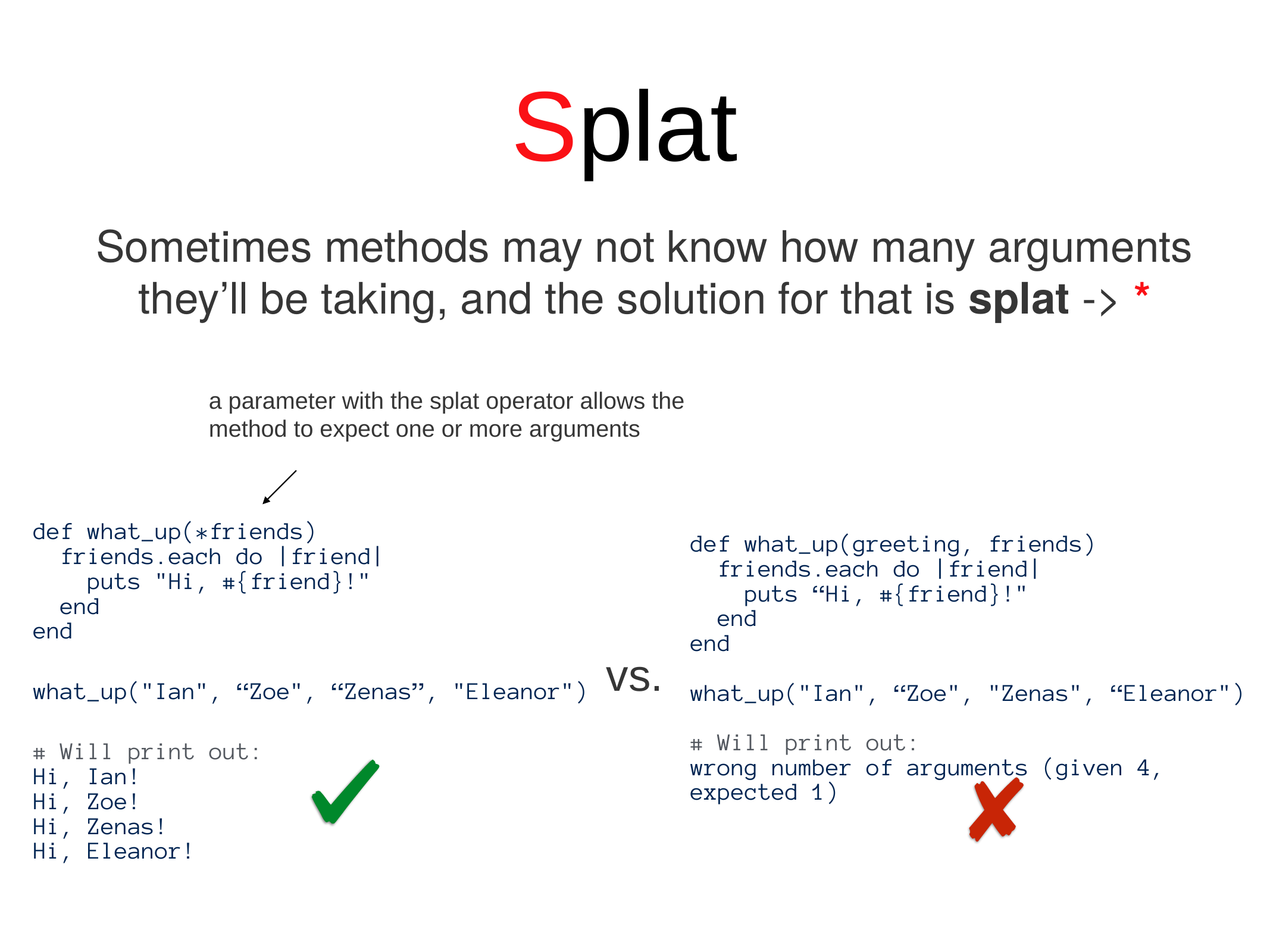

Splat
Sometimes methods may not know how many arguments they’ll be taking, and the solution for that is splat -> *
a parameter with the splat operator allows the method to expect one or more arguments
| def what\_up(\*friends) friends.each do |friend| puts "Hi, #{friend}!" end end what\_up("Ian", “Zoe", “Zenas”, "Eleanor") # Will print out: Hi, Ian! Hi, Zoe! Hi, Zenas! Hi, Eleanor! | def what\_up(greeting, friends) friends.each do |friend| puts “Hi, #{friend}!" end end what\_up("Ian", “Zoe", "Zenas", “Eleanor") # Will print out: wrong number of arguments (given 4, expected 1) |
| --- | --- |

vs.